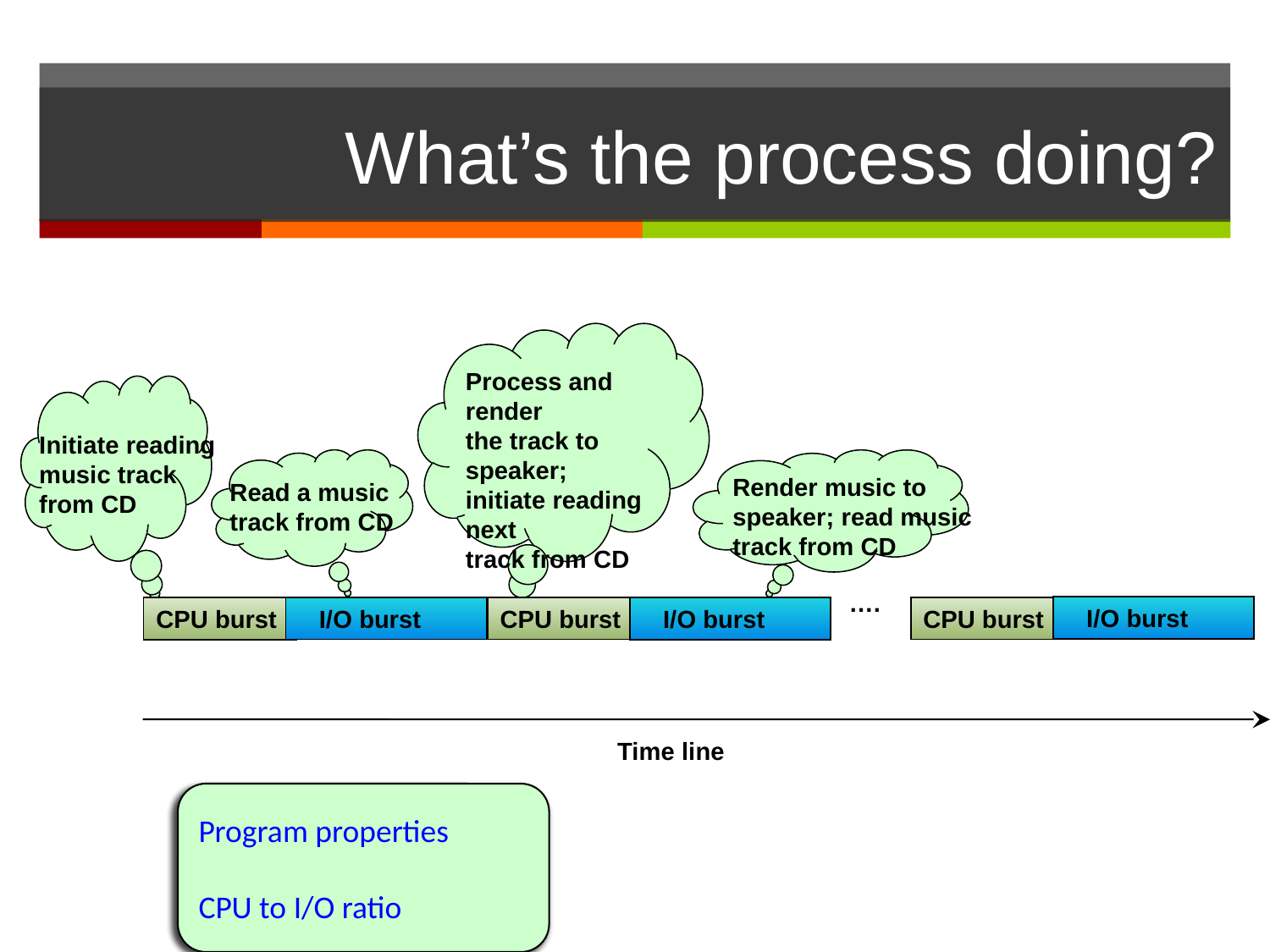

# What’s the process doing?

Process and render
the track to speaker;
initiate reading next
track from CD

Initiate reading
music track
from CD

Render music to
speaker; read music
track from CD
Read a music
track from CD
….
   I/O burst
   I/O burst
CPU burst
CPU burst
CPU burst
   I/O burst
Time line
Program properties
CPU to I/O ratio